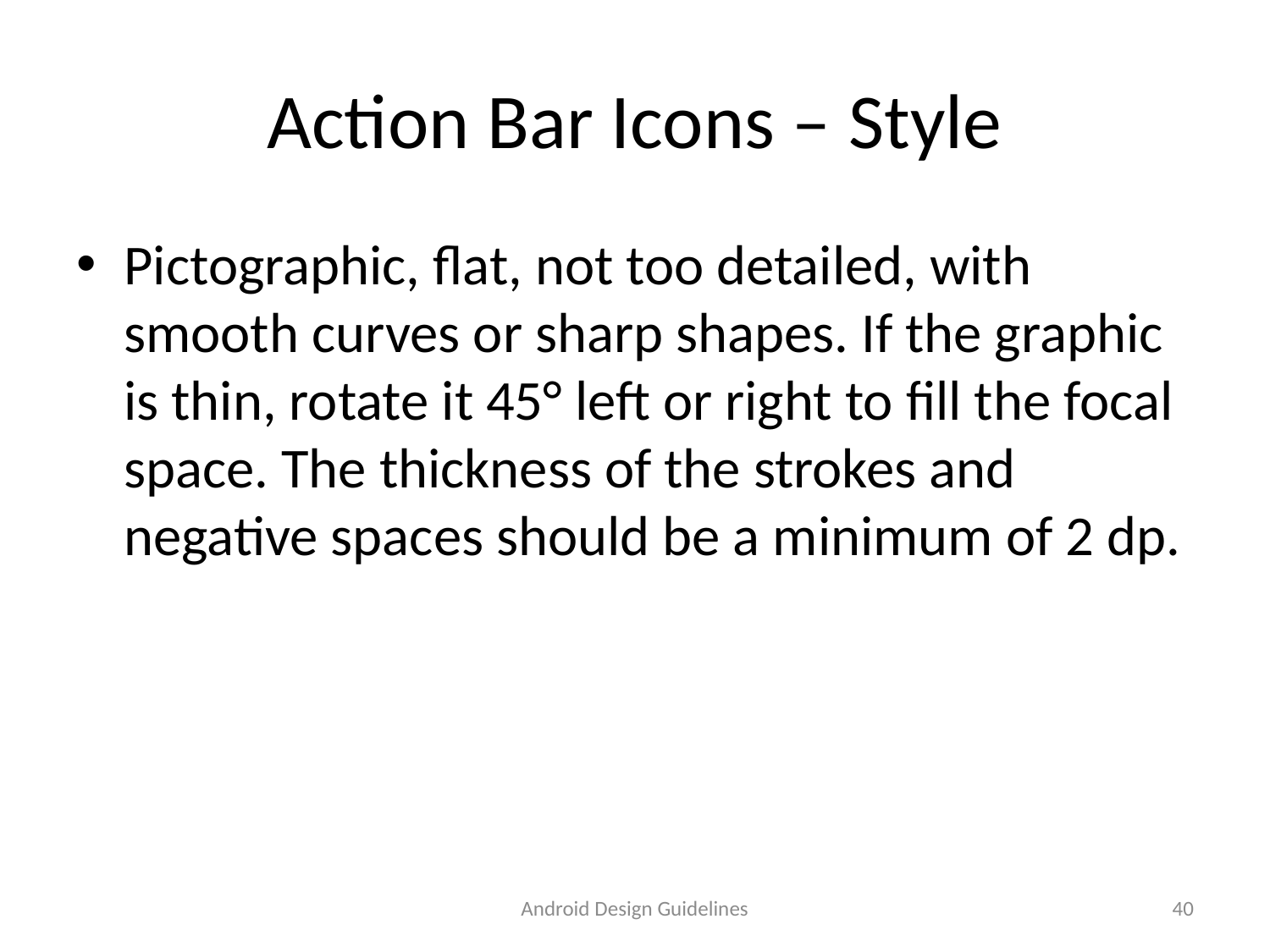

# Action Bar Icons – Style
Pictographic, flat, not too detailed, with smooth curves or sharp shapes. If the graphic is thin, rotate it 45° left or right to fill the focal space. The thickness of the strokes and negative spaces should be a minimum of 2 dp.
Android Design Guidelines
40